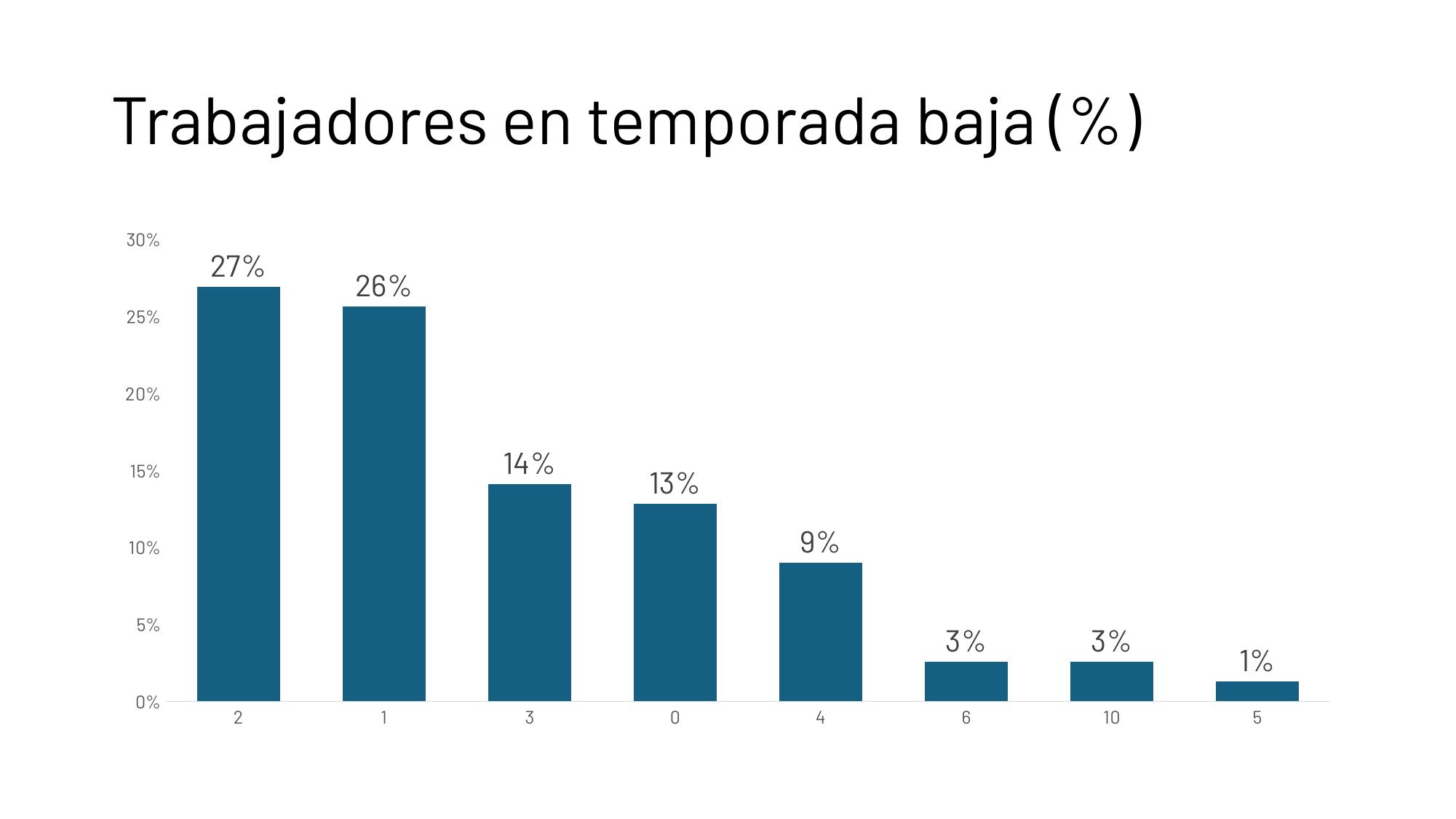

# Trabajadores en temporada baja (%)

### Chart

| Category | Serie 1 |
|---|---|
| 2 | 0.2692307692307692 |
| 1 | 0.256410256410256 |
| 3 | 0.14102564102564102 |
| 0 | 0.12820512820512822 |
| 4 | 0.08974358974358974 |
| 6 | 0.025641025641025644 |
| 10 | 0.025641025641025644 |
| 5 | 0.012820512820512822 |